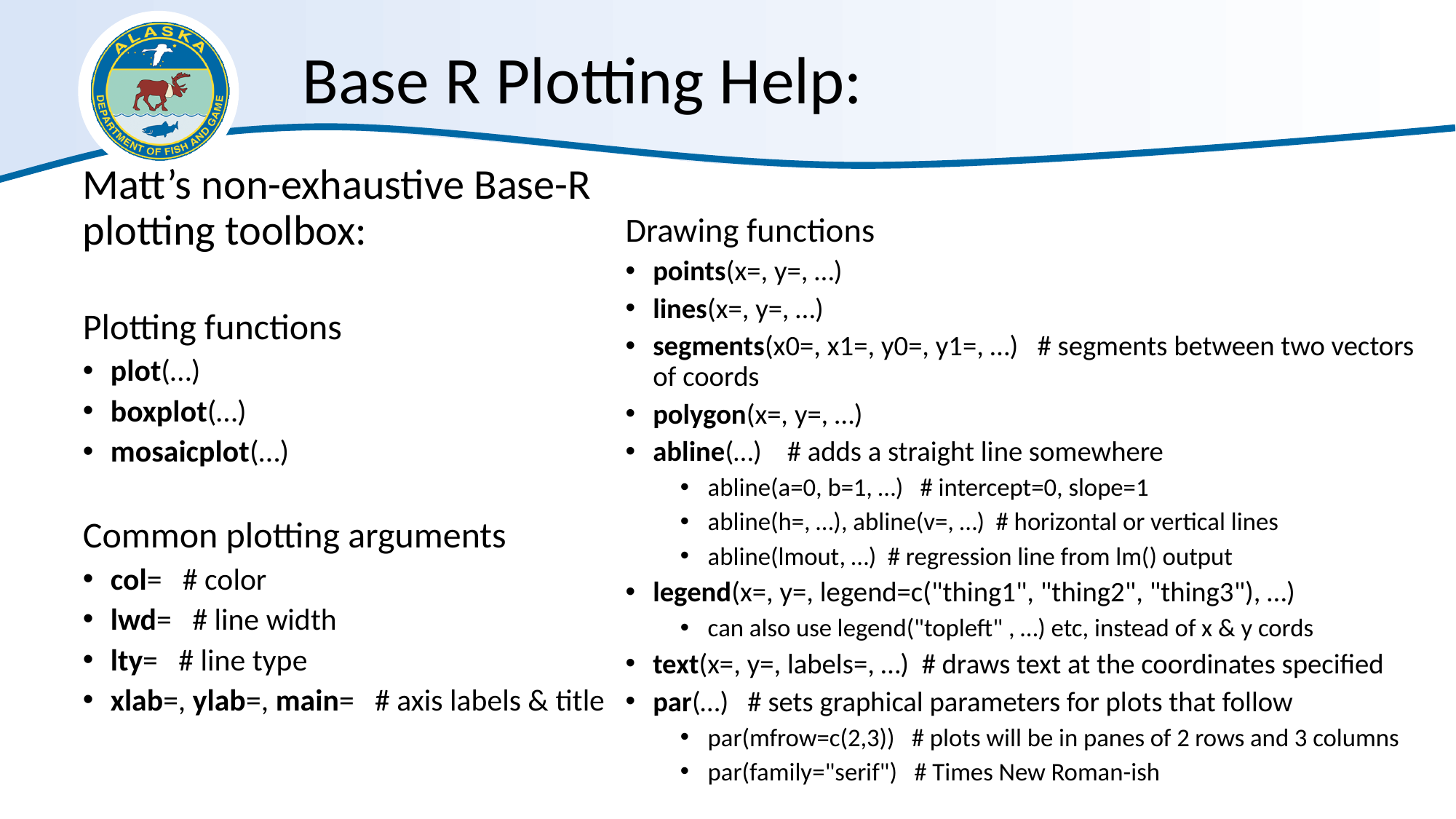

# Base R Plotting Help:
Matt’s non-exhaustive Base-R plotting toolbox:

Plotting functions
plot(…)
boxplot(…)
mosaicplot(…)

Common plotting arguments
col=   # color
lwd=   # line width
lty=   # line type
xlab=, ylab=, main=   # axis labels & title

Drawing functions
points(x=, y=, …)
lines(x=, y=, …)
segments(x0=, x1=, y0=, y1=, …)   # segments between two vectors of coords
polygon(x=, y=, …)
abline(…)    # adds a straight line somewhere
abline(a=0, b=1, …)   # intercept=0, slope=1
abline(h=, …), abline(v=, …)  # horizontal or vertical lines
abline(lmout, …)  # regression line from lm() output
legend(x=, y=, legend=c("thing1", "thing2", "thing3"), …)
can also use legend("topleft" , …) etc, instead of x & y cords
text(x=, y=, labels=, …)  # draws text at the coordinates specified
par(…)   # sets graphical parameters for plots that follow
par(mfrow=c(2,3))   # plots will be in panes of 2 rows and 3 columns
par(family="serif")   # Times New Roman-ish